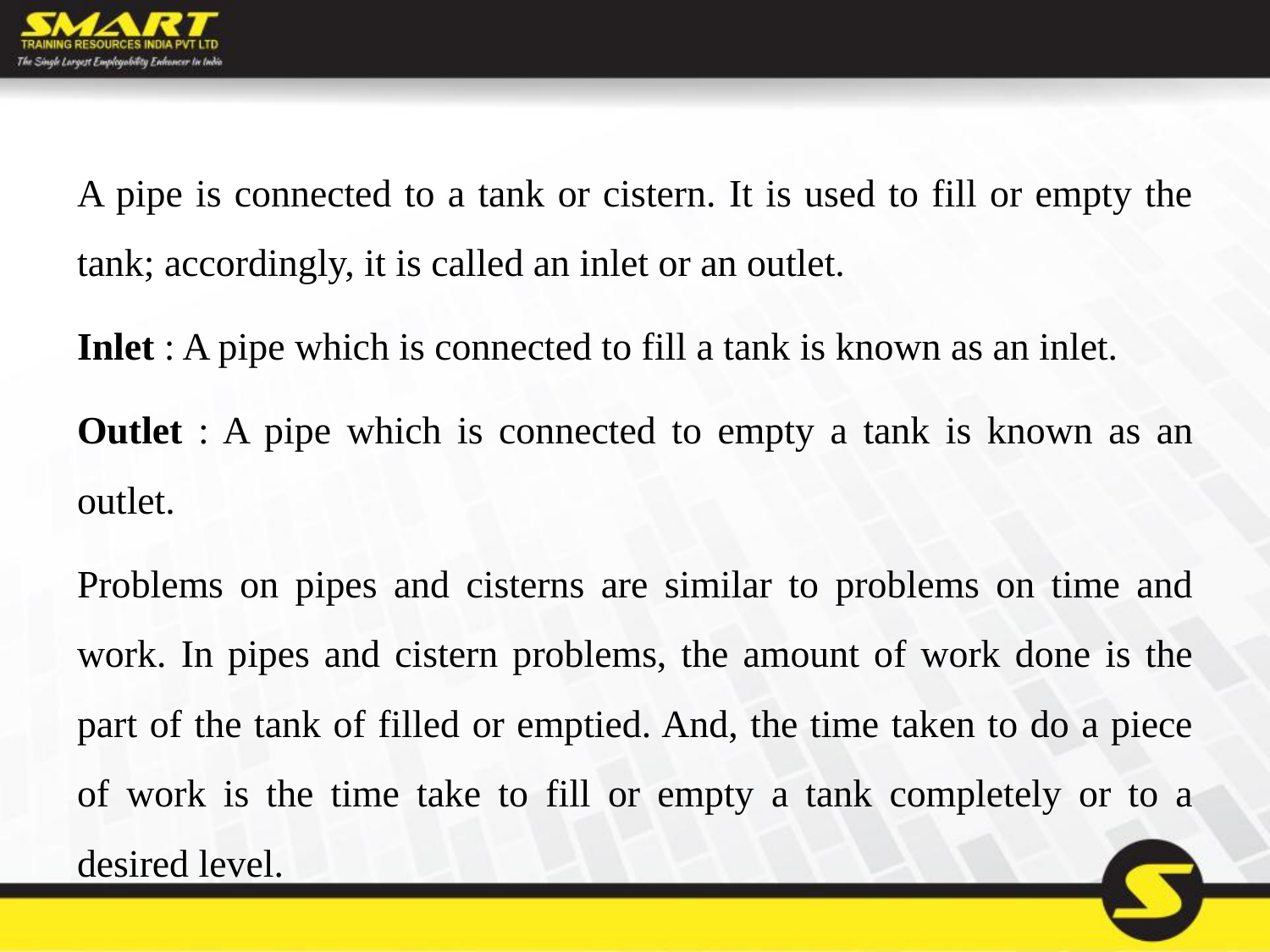

A pipe is connected to a tank or cistern. It is used to fill or empty the tank; accordingly, it is called an inlet or an outlet.
Inlet : A pipe which is connected to fill a tank is known as an inlet.
Outlet : A pipe which is connected to empty a tank is known as an outlet.
Problems on pipes and cisterns are similar to problems on time and work. In pipes and cistern problems, the amount of work done is the part of the tank of filled or emptied. And, the time taken to do a piece of work is the time take to fill or empty a tank completely or to a desired level.